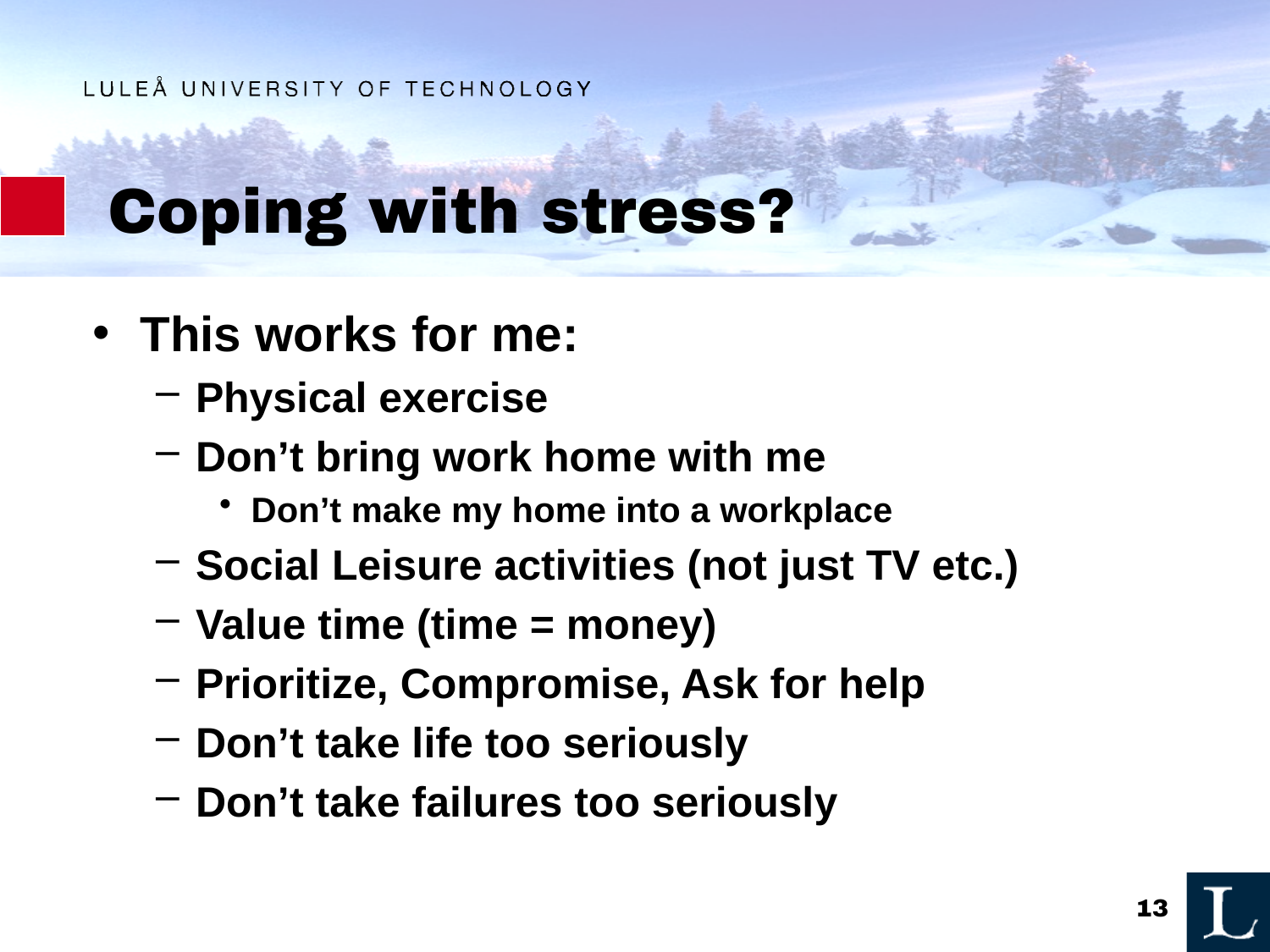

# Coping with stress?
This works for me:
Physical exercise
Don’t bring work home with me
Don’t make my home into a workplace
Social Leisure activities (not just TV etc.)
Value time (time = money)
Prioritize, Compromise, Ask for help
Don’t take life too seriously
Don’t take failures too seriously
13